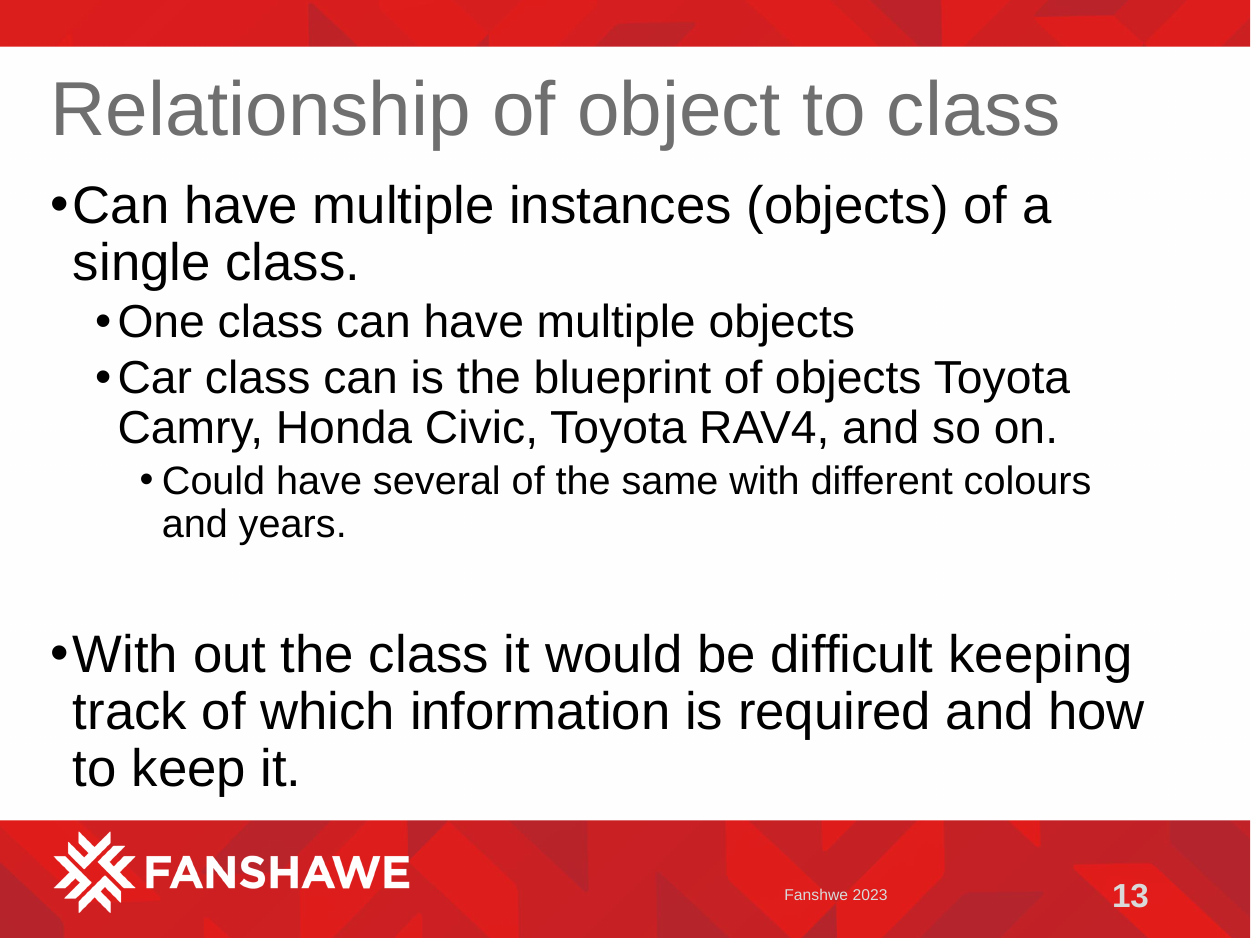

# Relationship of object to class
Can have multiple instances (objects) of a single class.
One class can have multiple objects
Car class can is the blueprint of objects Toyota Camry, Honda Civic, Toyota RAV4, and so on.
Could have several of the same with different colours and years.

With out the class it would be difficult keeping track of which information is required and how to keep it.

Fanshwe 2023
13